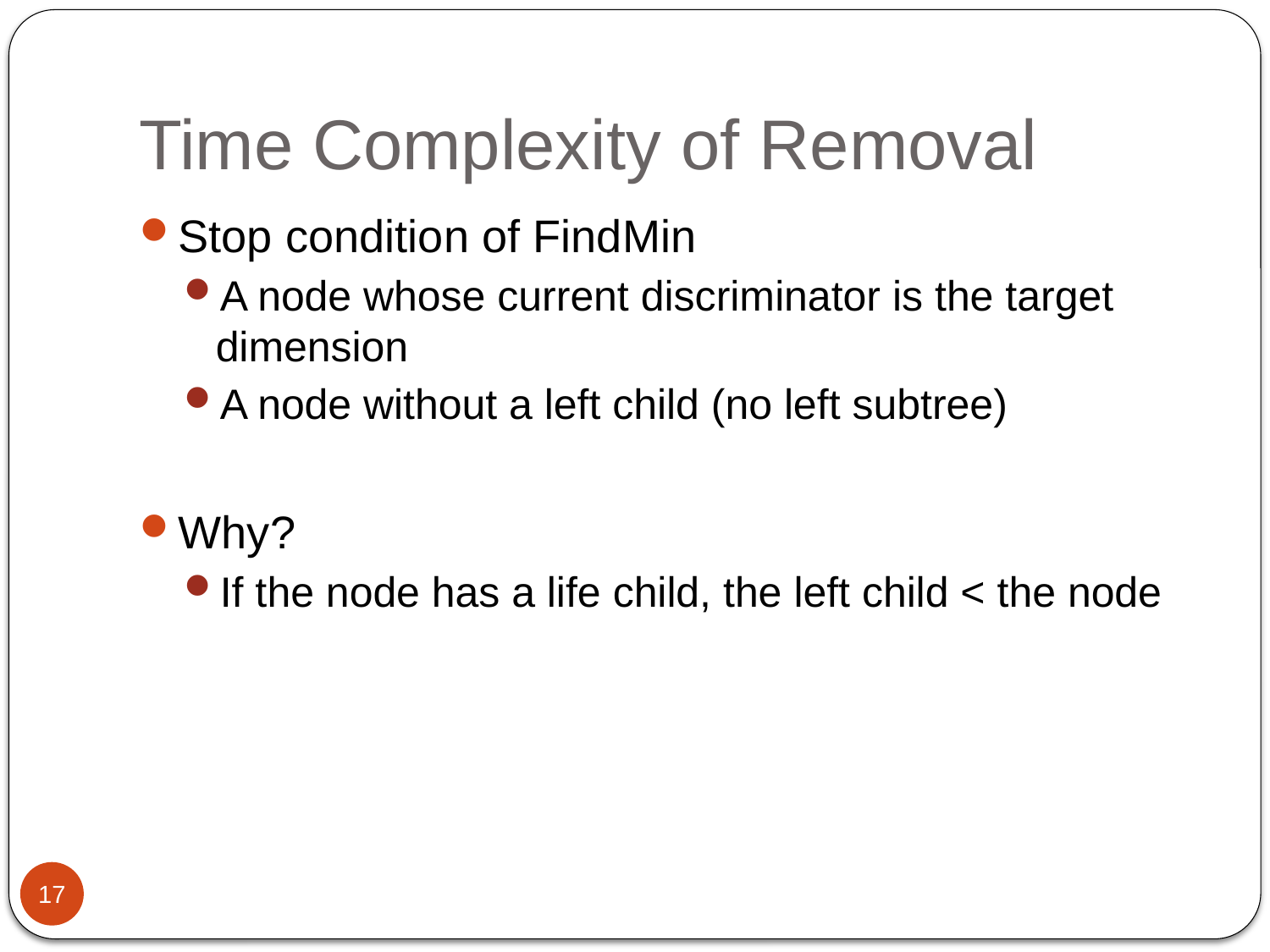

# Time Complexity of Removal
Stop condition of FindMin
A node whose current discriminator is the target dimension
A node without a left child (no left subtree)

Why?
If the node has a life child, the left child < the node
17